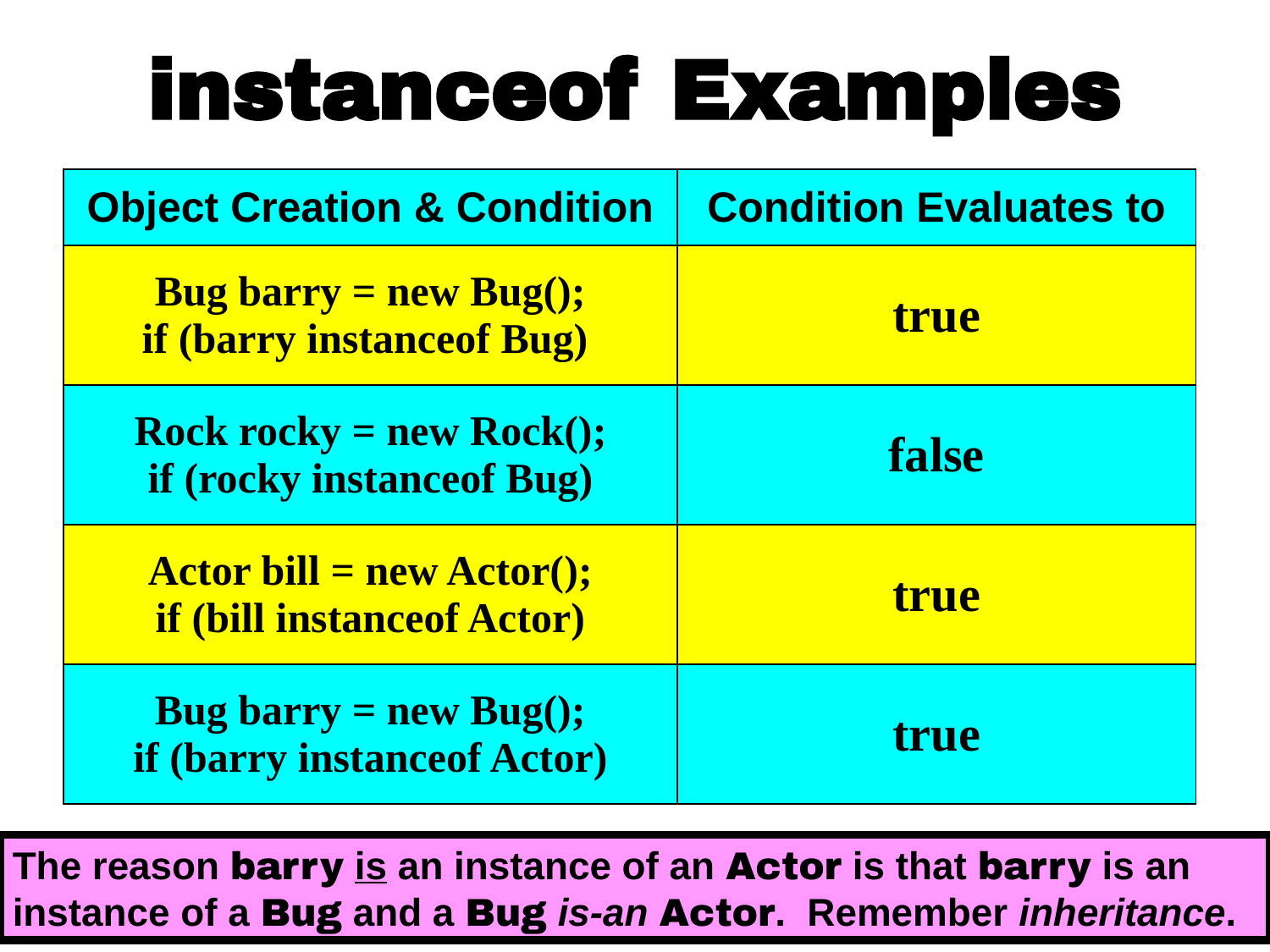

# instanceof Examples
| Object Creation & Condition | Condition Evaluates to |
| --- | --- |
| Bug barry = new Bug(); if (barry instanceof Bug) | true |
| Rock rocky = new Rock(); if (rocky instanceof Bug) | false |
| Actor bill = new Actor(); if (bill instanceof Actor) | true |
| Bug barry = new Bug(); if (barry instanceof Actor) | true |
The reason barry is an instance of an Actor is that barry is an instance of a Bug and a Bug is-an Actor.  Remember inheritance.